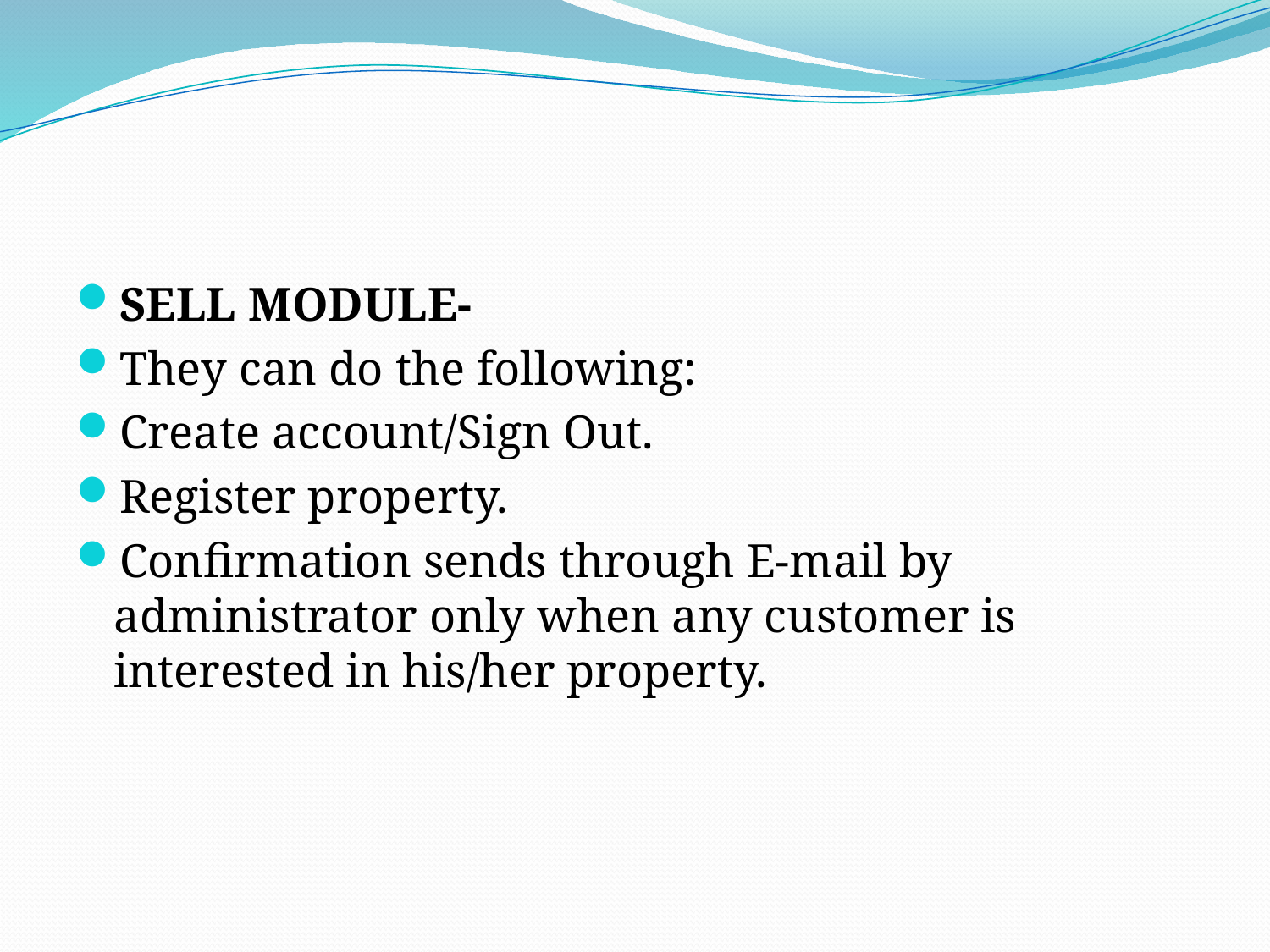

SELL MODULE-
They can do the following:
Create account/Sign Out.
Register property.
Confirmation sends through E-mail by administrator only when any customer is interested in his/her property.